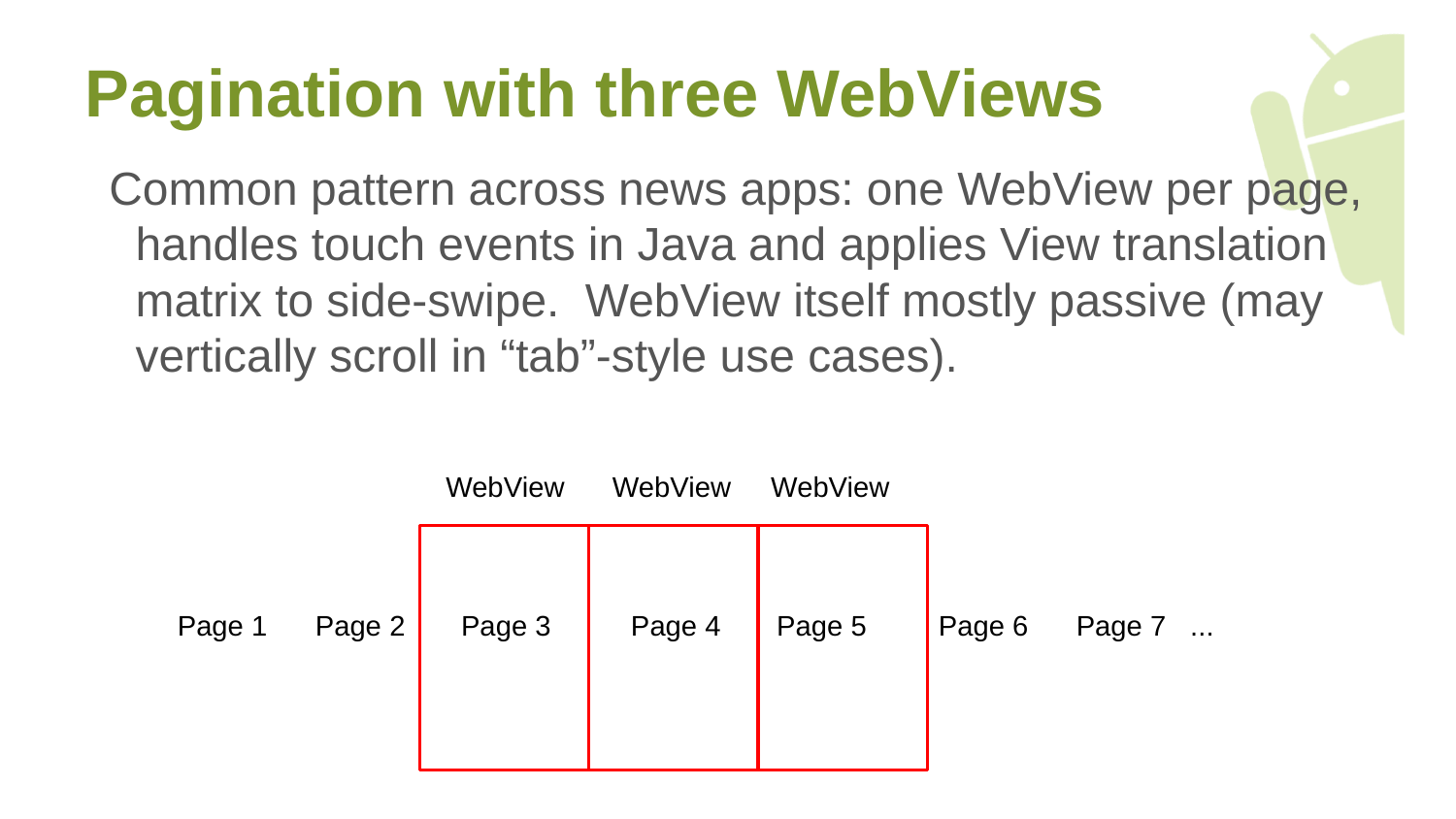

# Pagination with three WebViews
Common pattern across news apps: one WebView per page, handles touch events in Java and applies View translation matrix to side-swipe.  WebView itself mostly passive (may vertically scroll in “tab”-style use cases).
WebView      WebView     WebView

  Page 1      Page 2       Page 3          Page 4       Page 5         Page 6      Page 7   ...